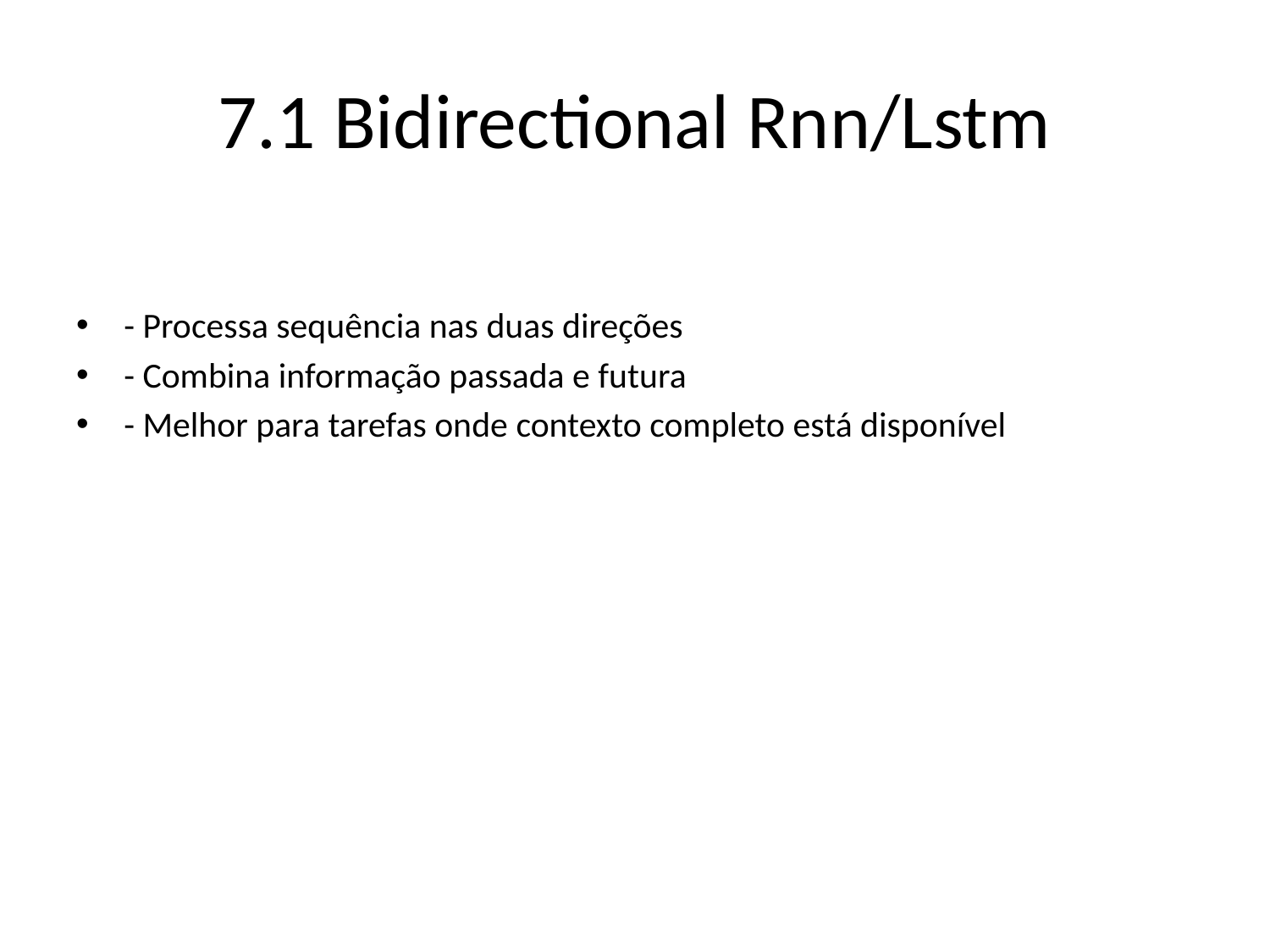

# 7.1 Bidirectional Rnn/Lstm

- Processa sequência nas duas direções
- Combina informação passada e futura
- Melhor para tarefas onde contexto completo está disponível